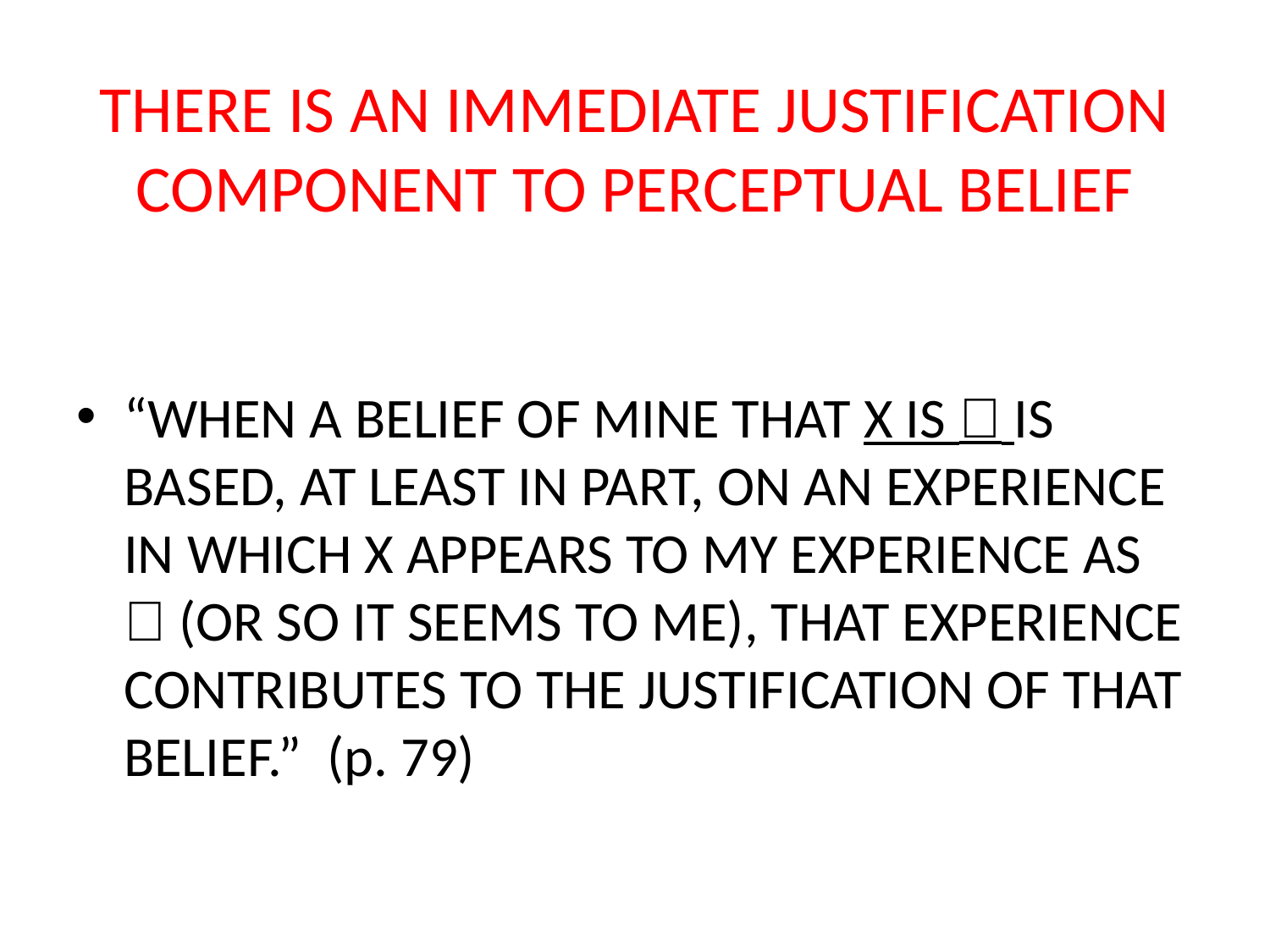

# THERE IS AN IMMEDIATE JUSTIFICATION COMPONENT TO PERCEPTUAL BELIEF

“WHEN A BELIEF OF MINE THAT X IS Φ IS BASED, AT LEAST IN PART, ON AN EXPERIENCE IN WHICH X APPEARS TO MY EXPERIENCE AS Φ (OR SO IT SEEMS TO ME), THAT EXPERIENCE CONTRIBUTES TO THE JUSTIFICATION OF THAT BELIEF.”  (p. 79)